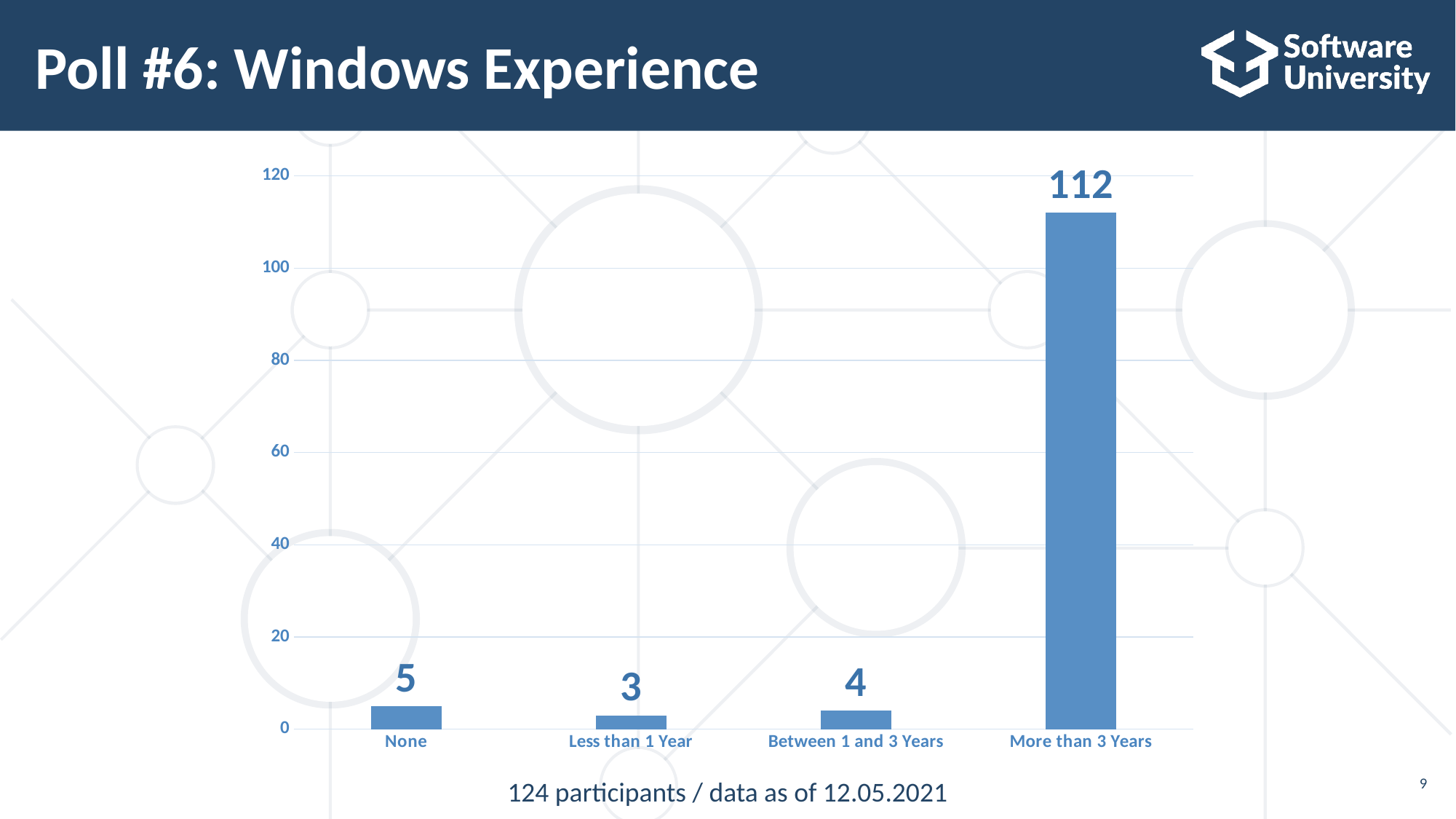

# Poll #6: Windows Experience

### Chart

| Category | Submitted |
|---|---|
| None | 5.0 |
| Less than 1 Year | 3.0 |
| Between 1 and 3 Years | 4.0 |
| More than 3 Years | 112.0 |
124 participants / data as of 12.05.2021
9